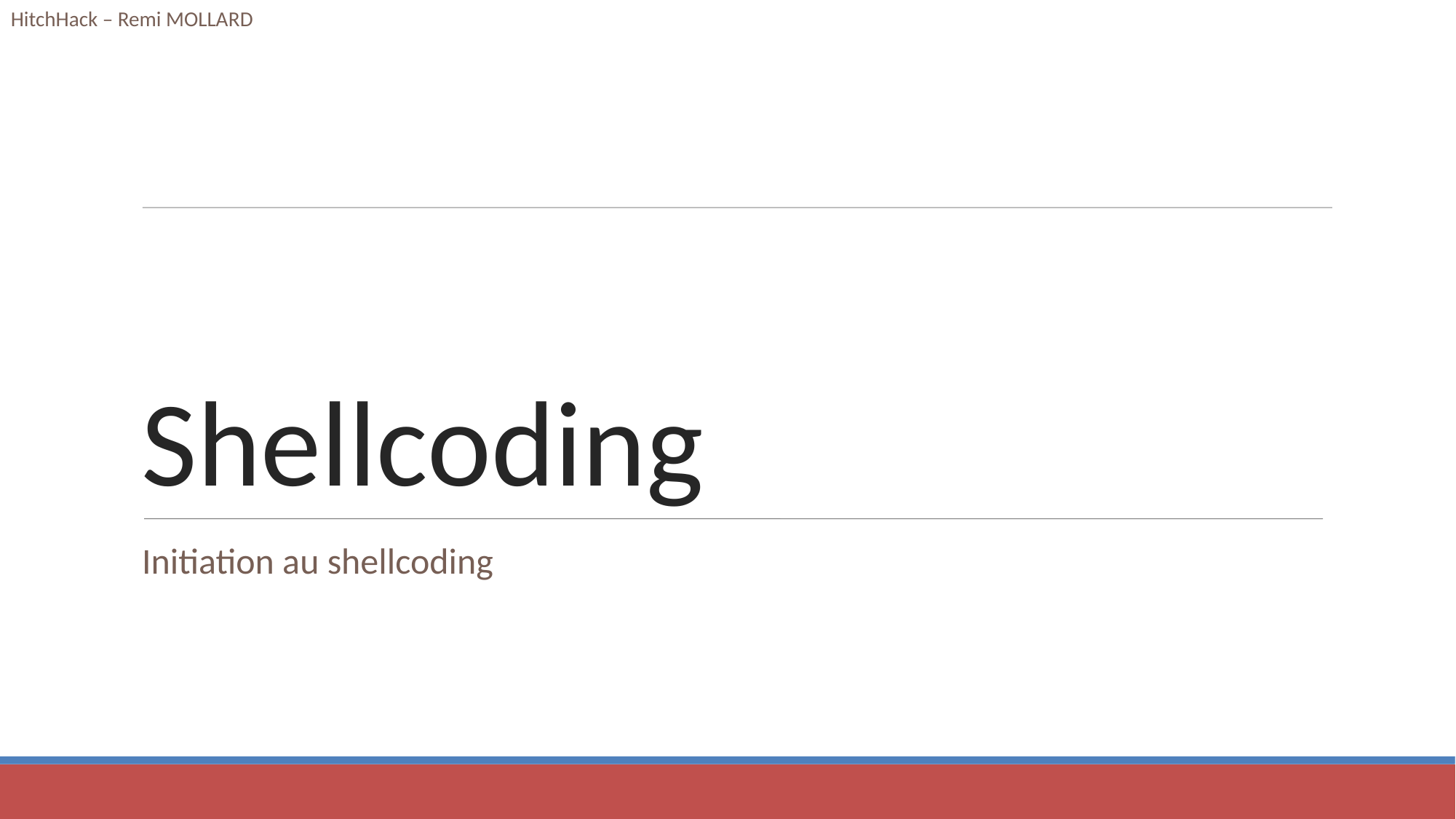

HitchHack – Remi MOLLARD

Shellcoding
Initiation au shellcoding